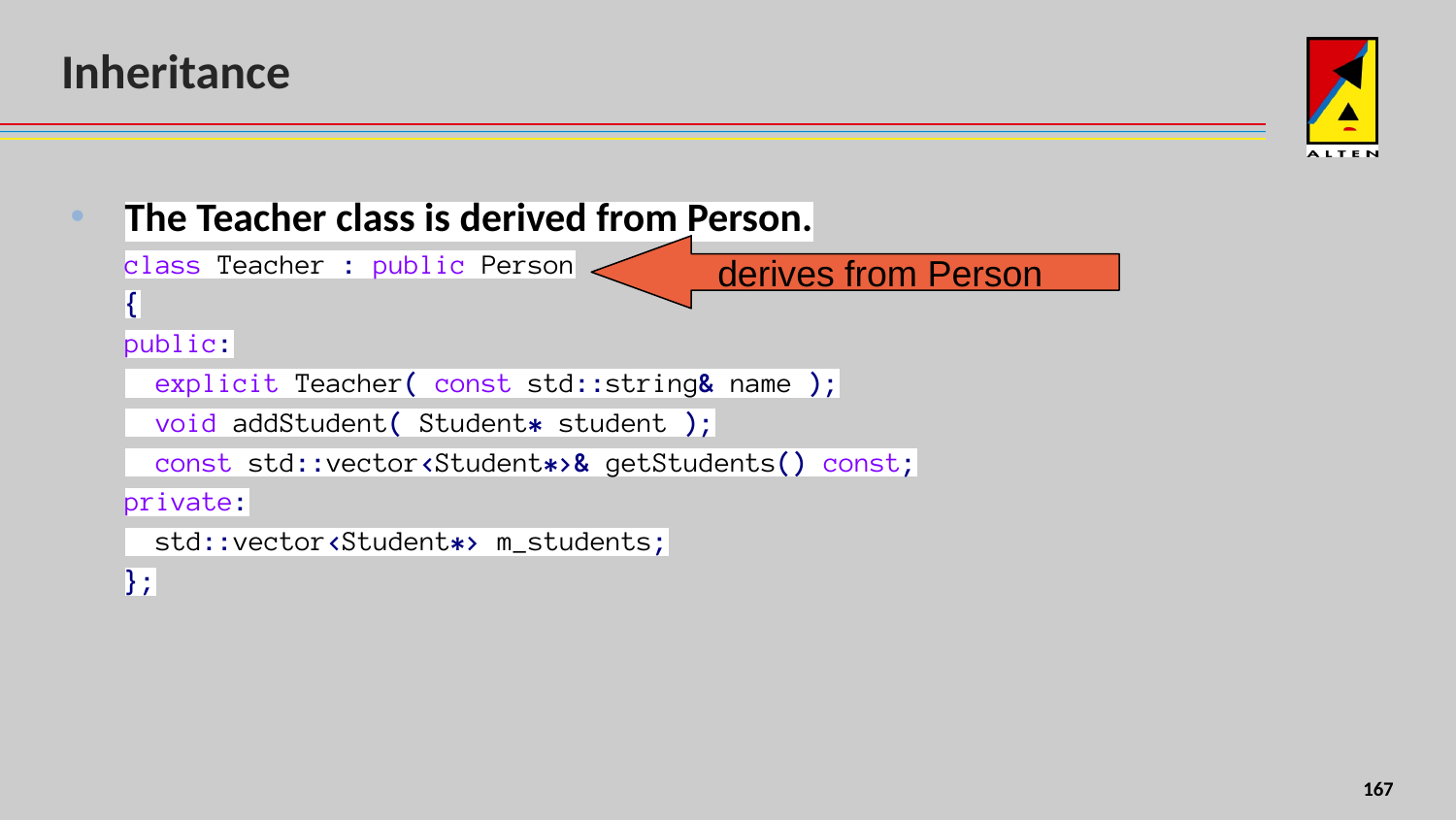

# Inheritance
The Teacher class is derived from Person.
class Teacher : public Person
{
public:
  explicit Teacher( const std::string& name );
  void addStudent( Student* student );
  const std::vector<Student*>& getStudents() const;
private:
  std::vector<Student*> m_students;
};
derives from Person
167